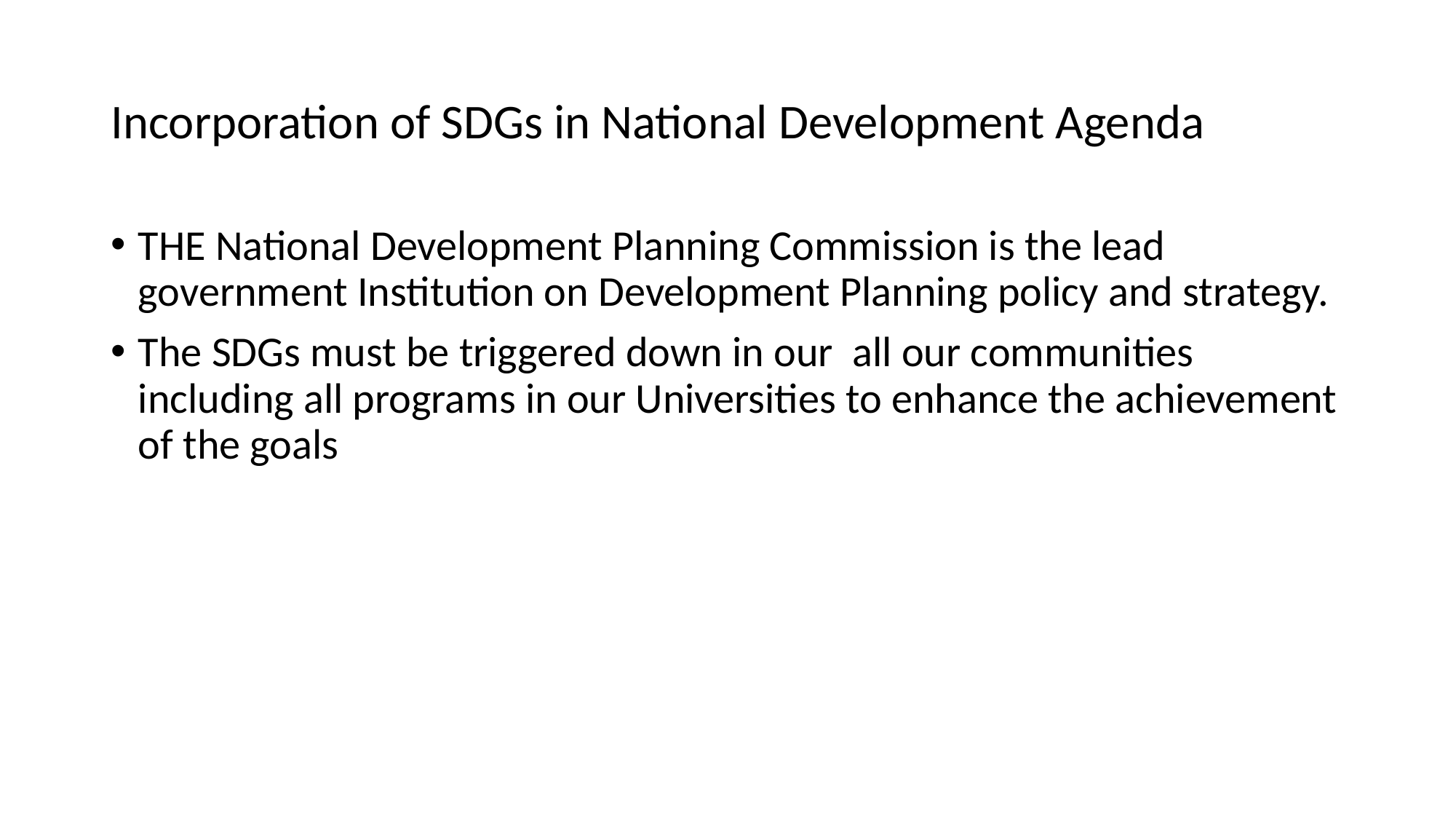

# Incorporation of SDGs in National Development Agenda
THE National Development Planning Commission is the lead government Institution on Development Planning policy and strategy.
The SDGs must be triggered down in our  all our communities including all programs in our Universities to enhance the achievement of the goals